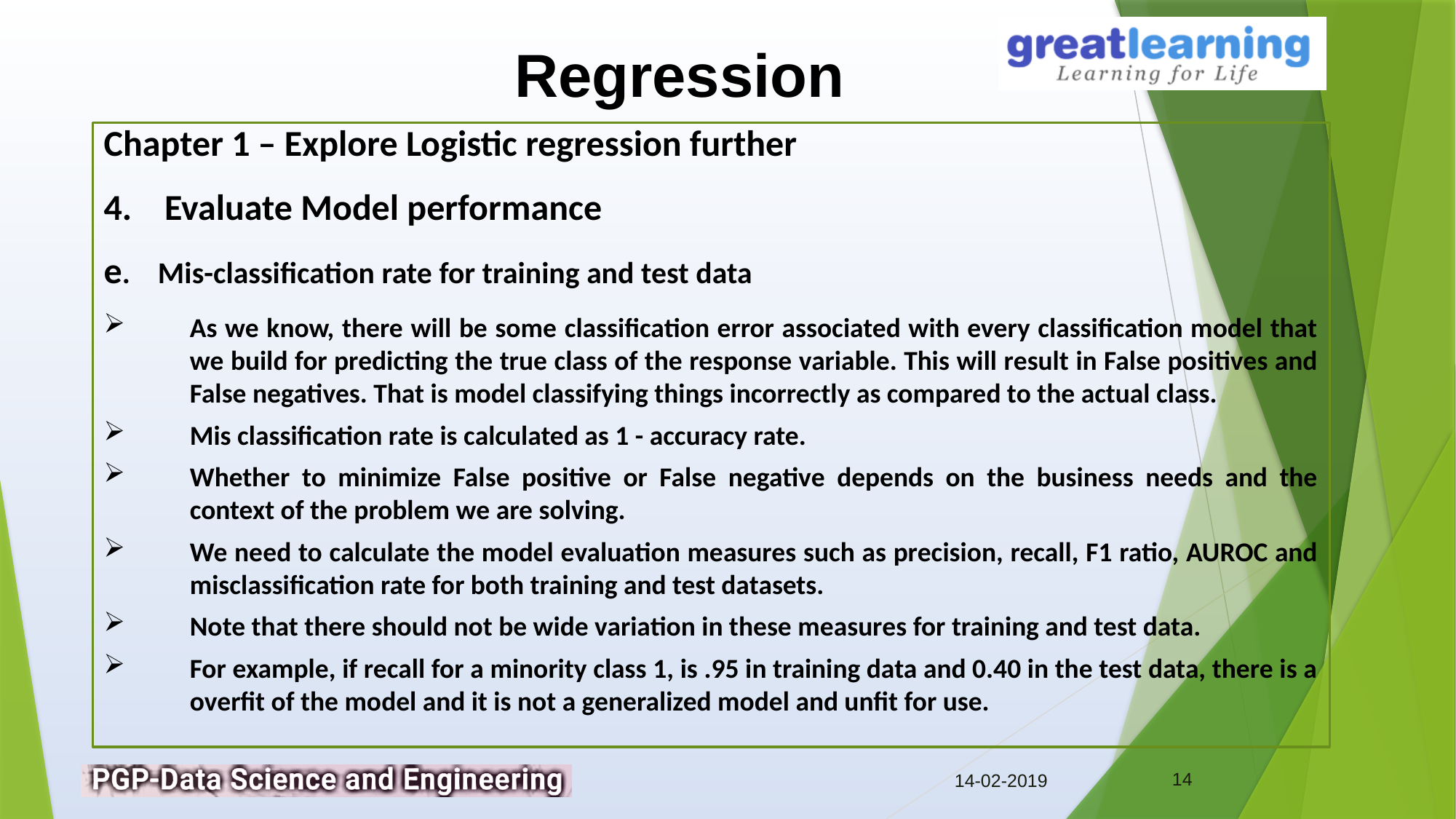

Chapter 1 – Explore Logistic regression further

4.    Evaluate Model performance

e.    Mis-classification rate for training and test data
As we know, there will be some classification error associated with every classification model that we build for predicting the true class of the response variable. This will result in False positives and False negatives. That is model classifying things incorrectly as compared to the actual class.
Mis classification rate is calculated as 1 - accuracy rate.
Whether to minimize False positive or False negative depends on the business needs and the context of the problem we are solving.
We need to calculate the model evaluation measures such as precision, recall, F1 ratio, AUROC and misclassification rate for both training and test datasets.
Note that there should not be wide variation in these measures for training and test data.
For example, if recall for a minority class 1, is .95 in training data and 0.40 in the test data, there is a overfit of the model and it is not a generalized model and unfit for use.
14
14-02-2019